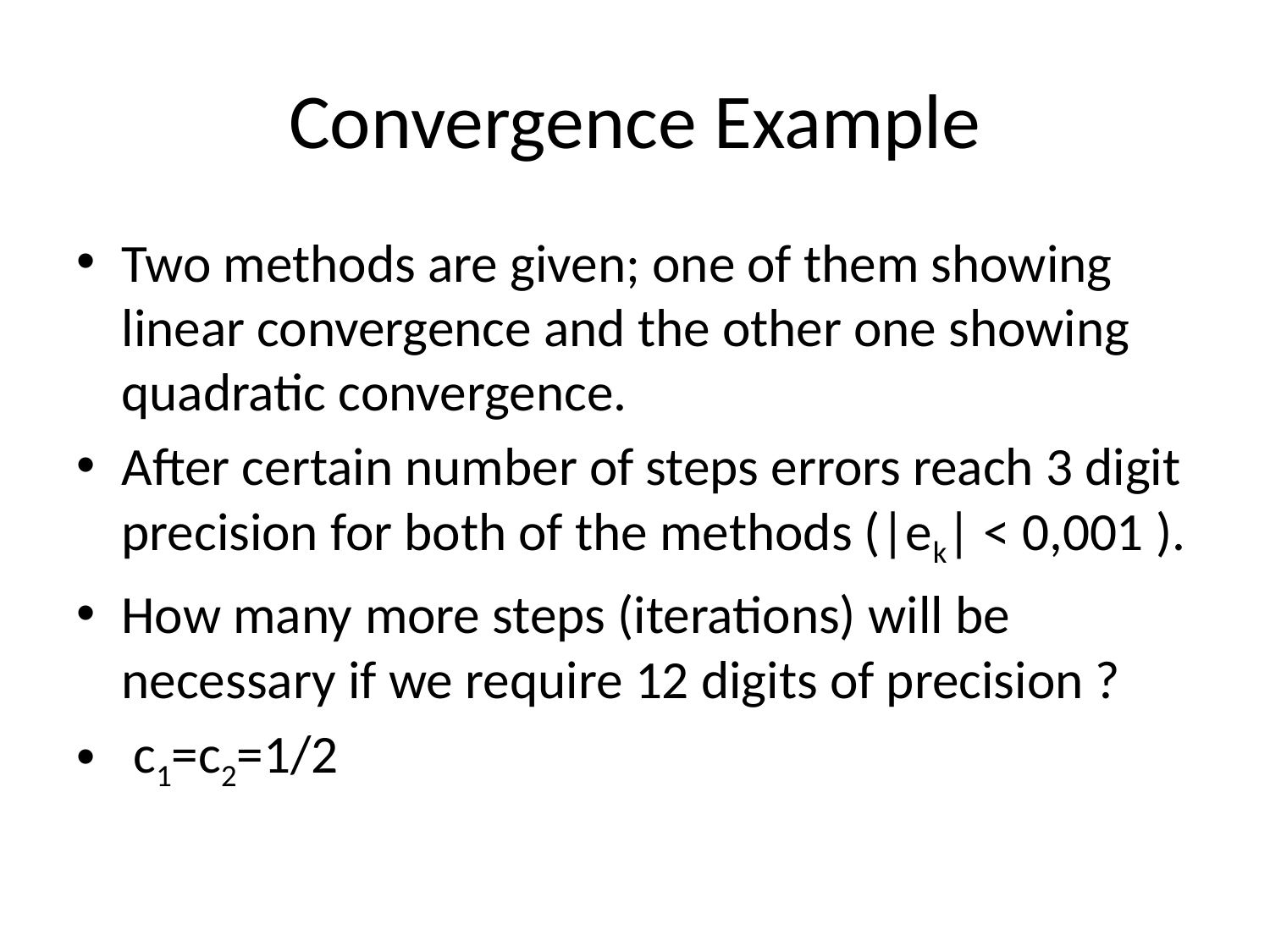

# Convergence Example
Two methods are given; one of them showing linear convergence and the other one showing quadratic convergence.
After certain number of steps errors reach 3 digit precision for both of the methods (|ek| < 0,001 ).
How many more steps (iterations) will be necessary if we require 12 digits of precision ?
 c1=c2=1/2